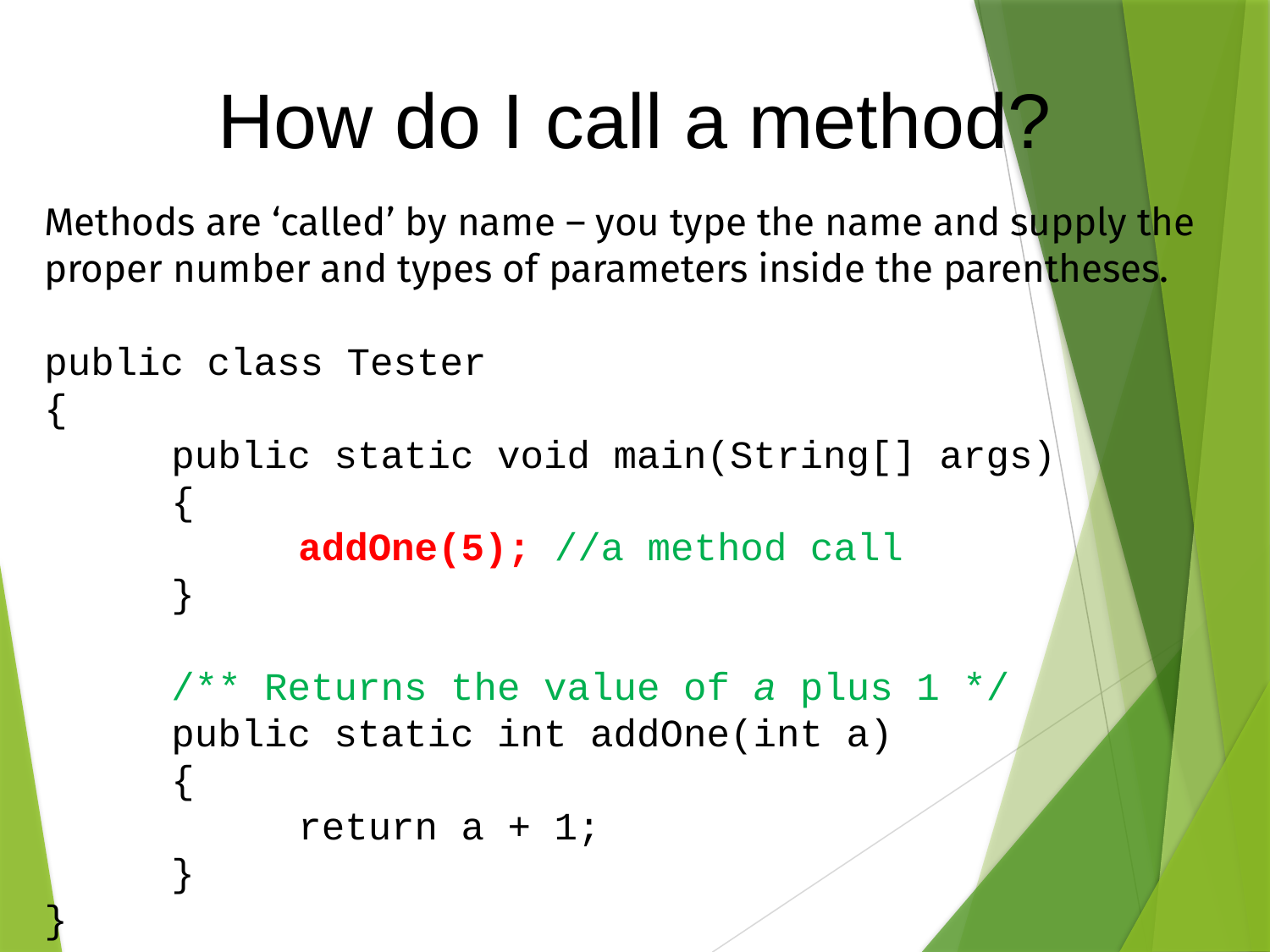

How do I call a method?
Methods are ‘called’ by name – you type the name and supply the proper number and types of parameters inside the parentheses.

public class Tester
{
	public static void main(String[] args)
	{
		addOne(5); //a method call
	}

	/** Returns the value of a plus 1 */
	public static int addOne(int a)
	{
		return a + 1;
	}
}